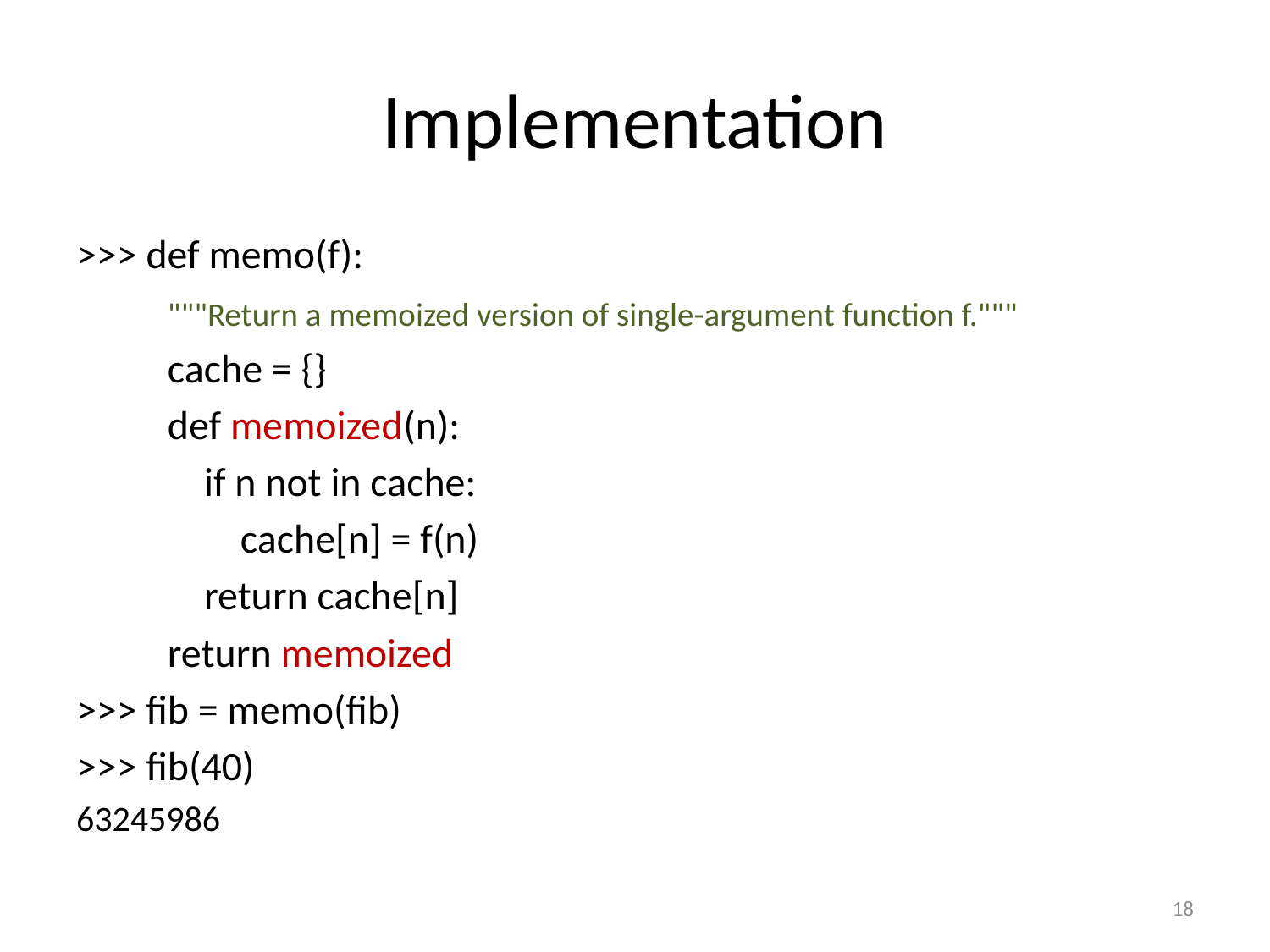

# Implementation
>>> def memo(f):
	"""Return a memoized version of single-argument function f."""
	cache = {}
	def memoized(n):
	    if n not in cache:
	        cache[n] = f(n)
	    return cache[n]
	return memoized
>>> fib = memo(fib)
>>> fib(40)
63245986

18